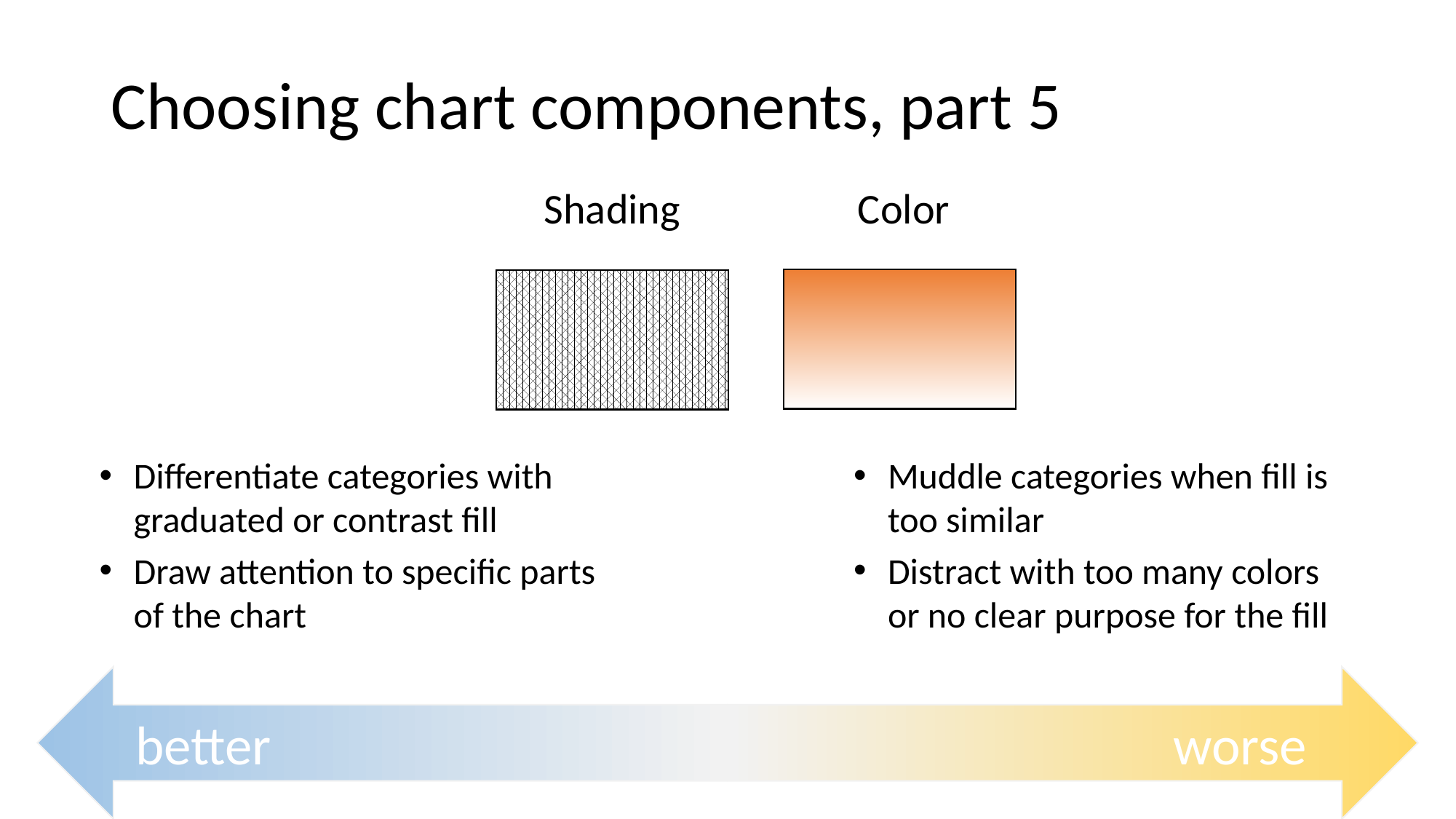

# Choosing chart components, part 5
Shading

Color

Differentiate categories with graduated or contrast fill
Draw attention to specific parts of the chart
Muddle categories when fill is too similar
Distract with too many colors or no clear purpose for the fill
worse

worse
better